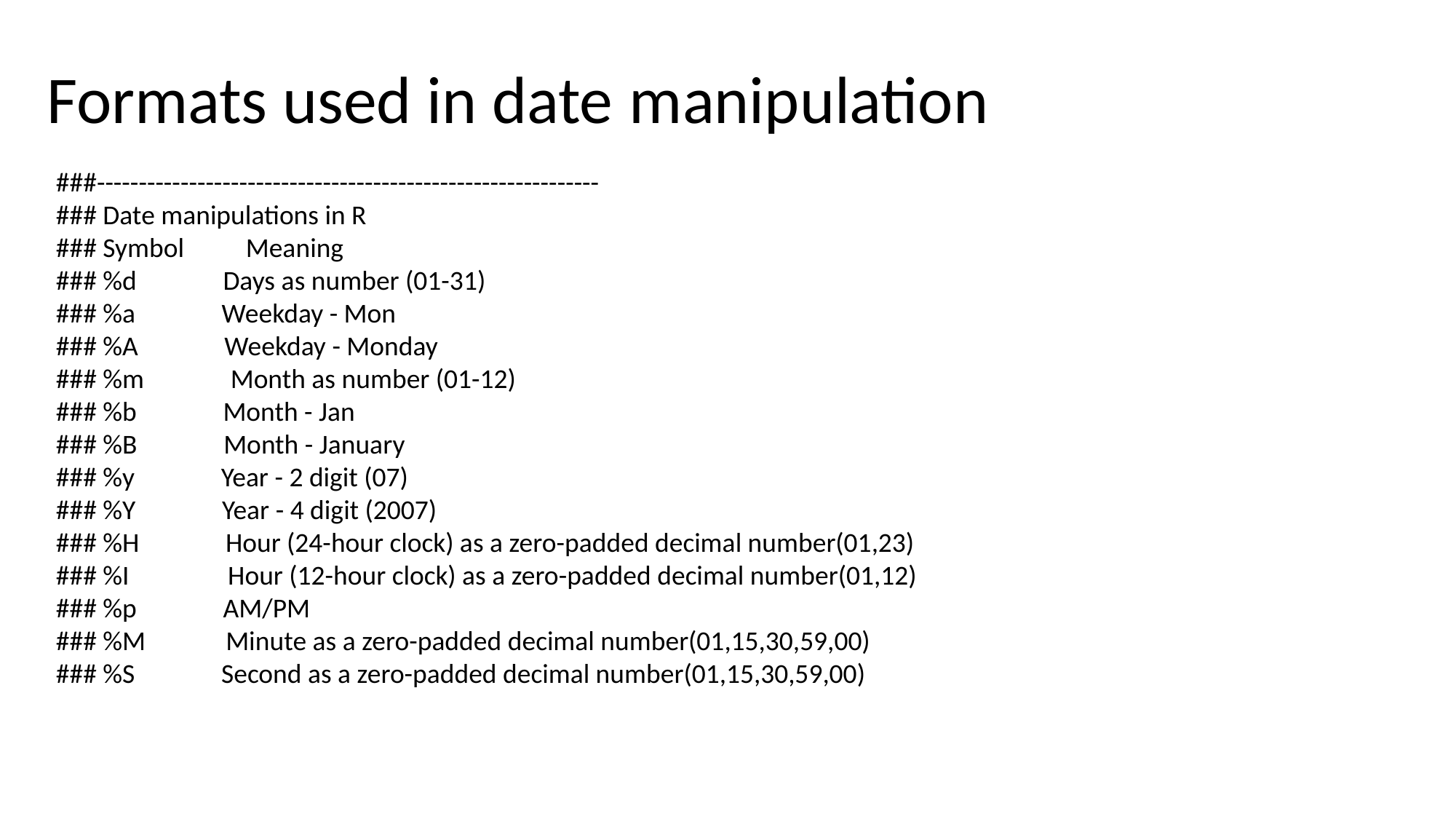

Formats used in date manipulation
###------------------------------------------------------------
### Date manipulations in R
### Symbol          Meaning
### %d              Days as number (01-31)
### %a              Weekday - Mon
### %A              Weekday - Monday
### %m              Month as number (01-12)
### %b              Month - Jan
### %B              Month - January
### %y              Year - 2 digit (07)
### %Y              Year - 4 digit (2007)
### %H              Hour (24-hour clock) as a zero-padded decimal number(01,23)
### %I                Hour (12-hour clock) as a zero-padded decimal number(01,12)
### %p              AM/PM
### %M             Minute as a zero-padded decimal number(01,15,30,59,00)
### %S              Second as a zero-padded decimal number(01,15,30,59,00)